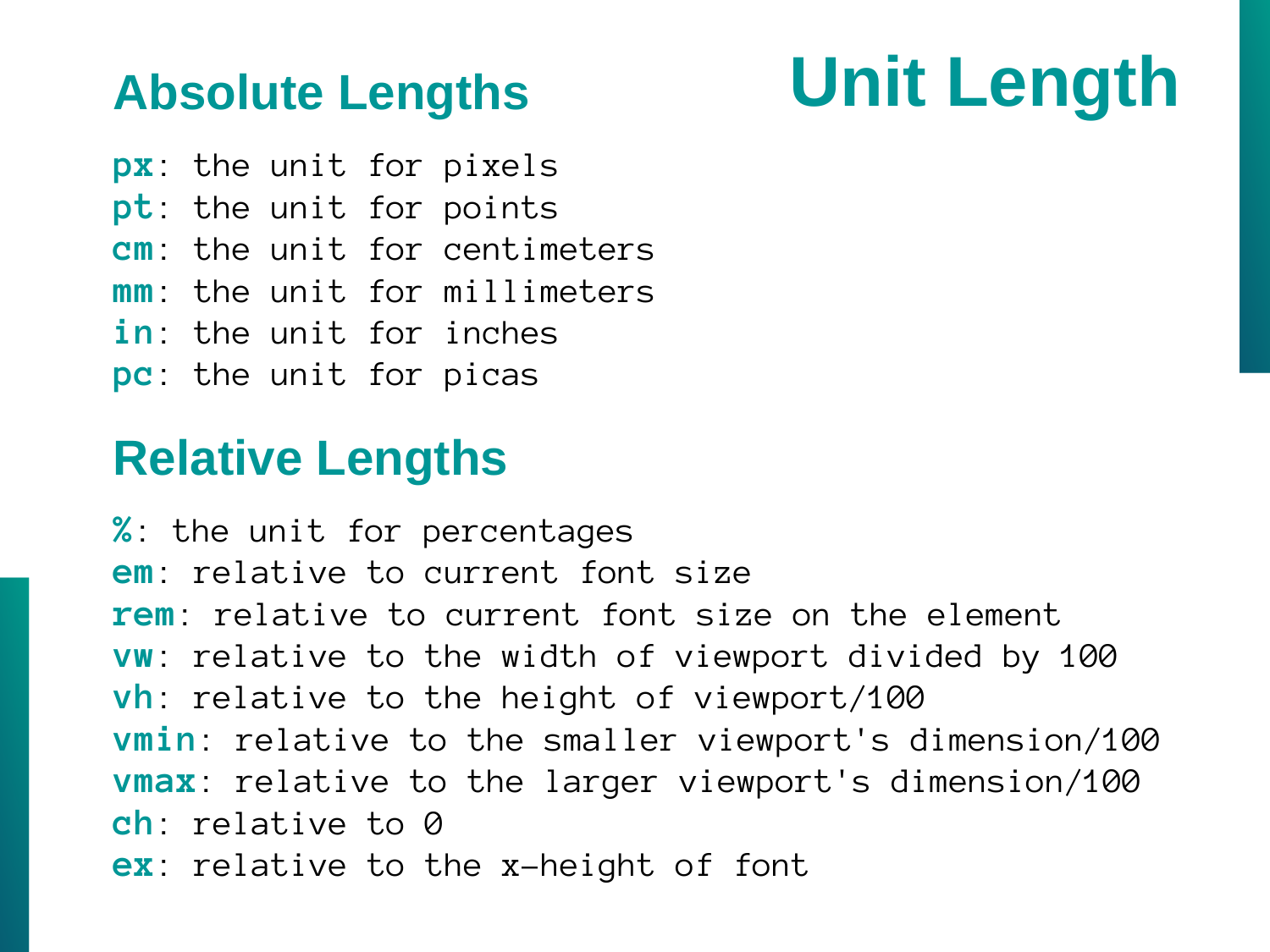

Absolute Lengths

px: the unit for pixels
pt: the unit for points
cm: the unit for centimeters
mm: the unit for millimeters
in: the unit for inches
pc: the unit for picas

Relative Lengths

%: the unit for percentages
em: relative to current font size
rem: relative to current font size on the element
vw: relative to the width of viewport divided by 100
vh: relative to the height of viewport/100
vmin: relative to the smaller viewport's dimension/100
vmax: relative to the larger viewport's dimension/100
ch: relative to 0
ex: relative to the x-height of font
Unit Length